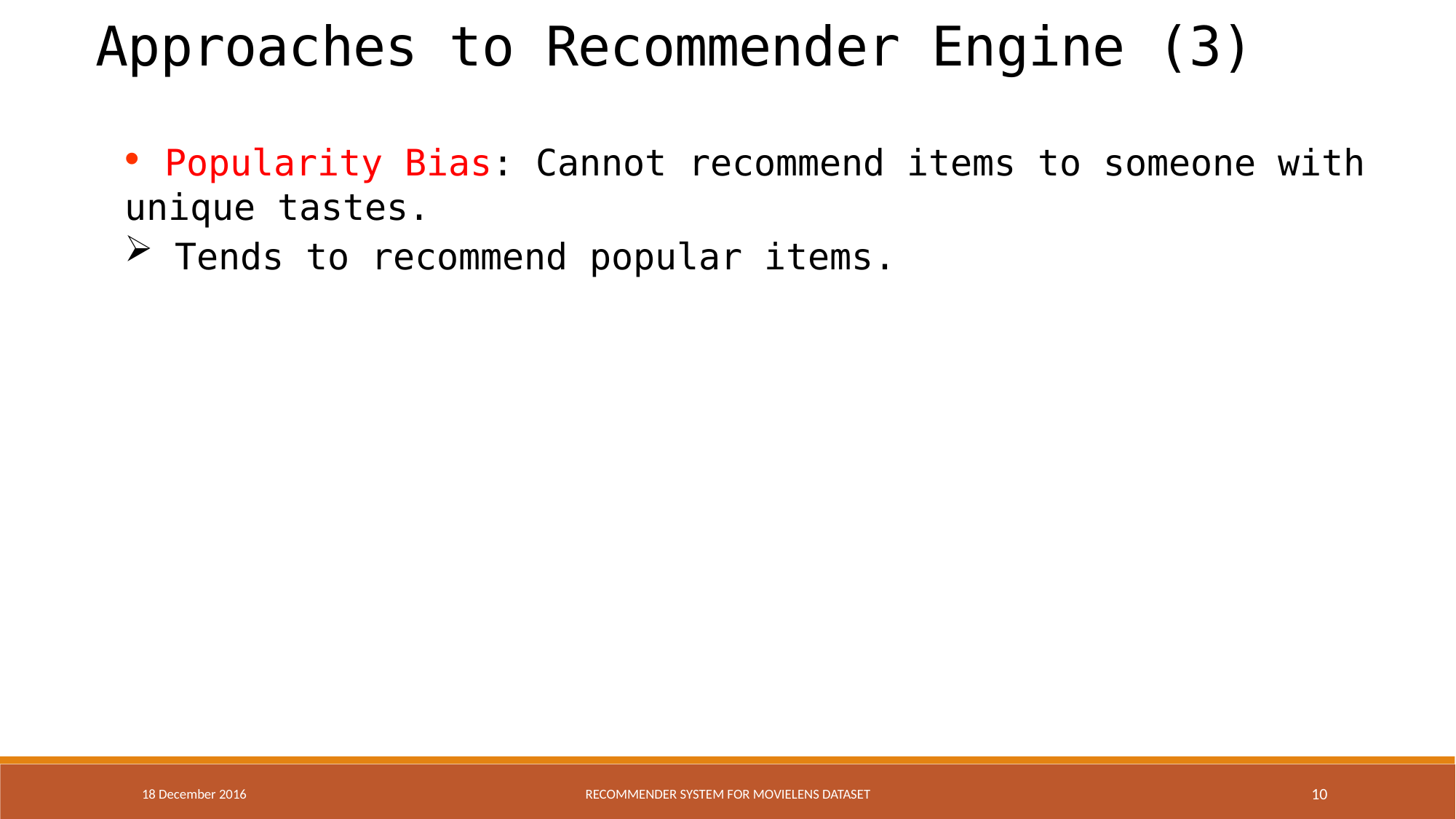

Approaches to Recommender Engine (3)

 Popularity Bias: Cannot recommend items to someone with unique tastes.
 Tends to recommend popular items.
18 December 2016
Recommender system for Movielens dataset
10